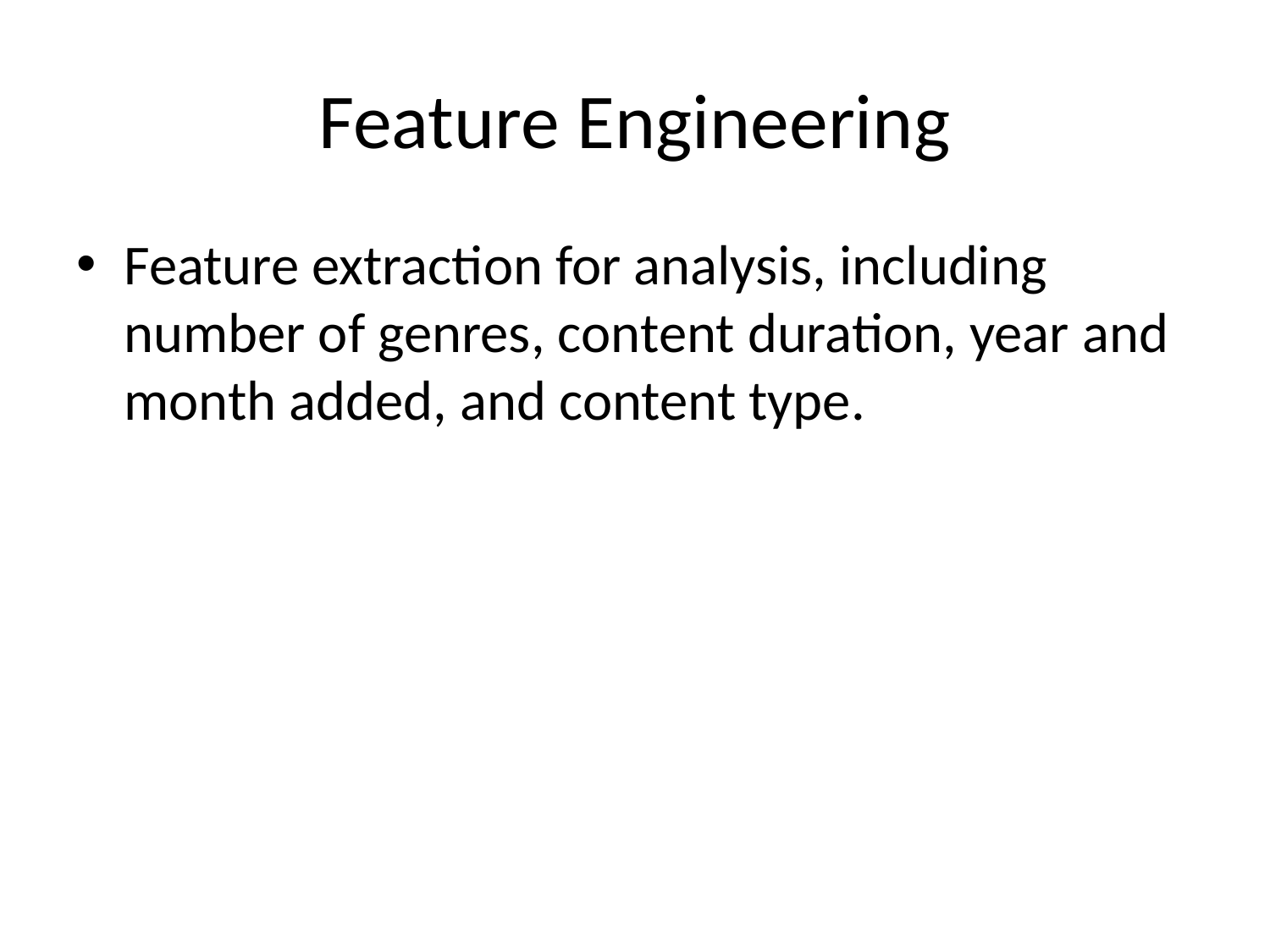

# Feature Engineering
Feature extraction for analysis, including number of genres, content duration, year and month added, and content type.